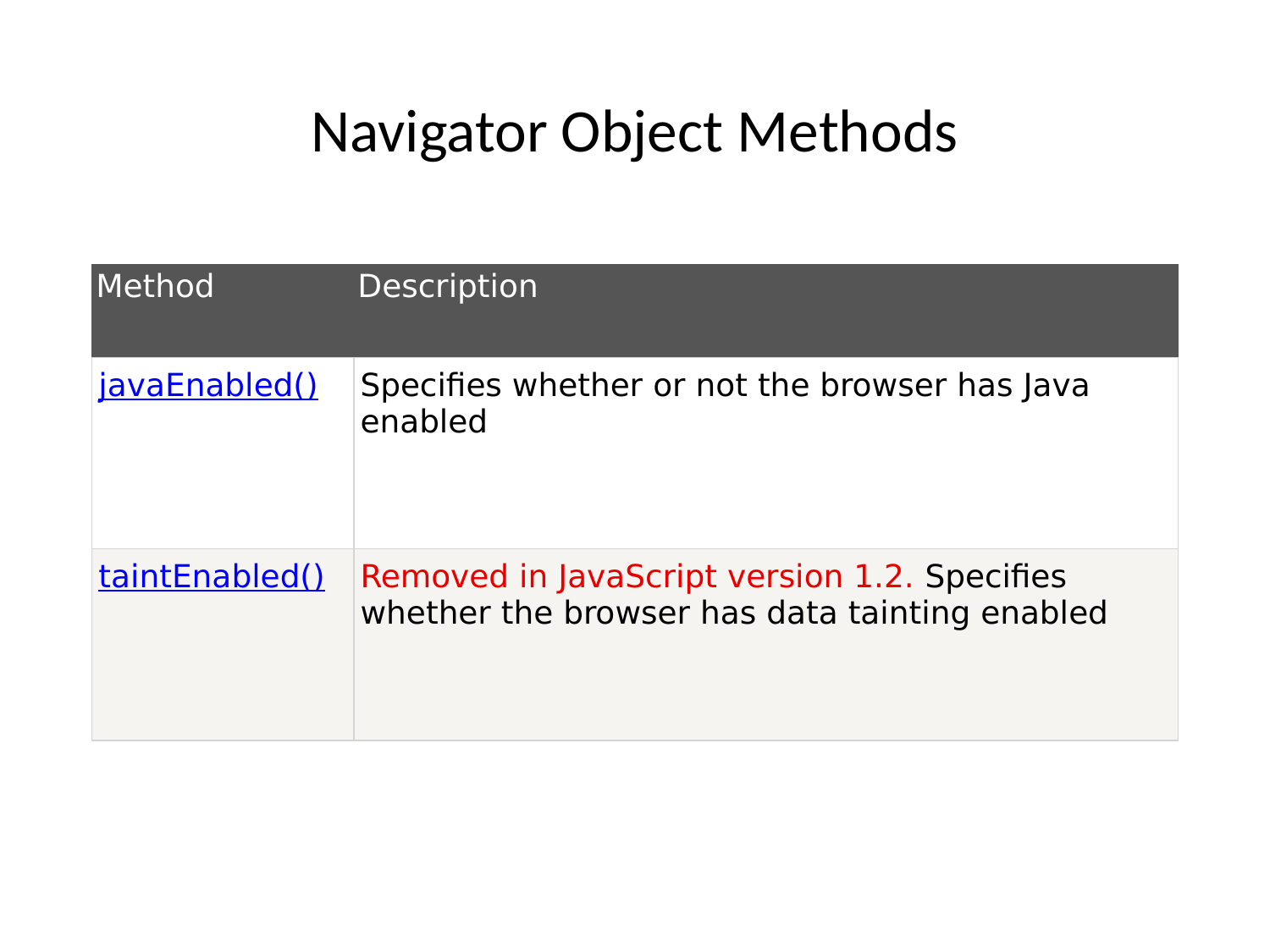

# Navigator Object Methods
| Method | Description |
| --- | --- |
| javaEnabled() | Specifies whether or not the browser has Java enabled |
| taintEnabled() | Removed in JavaScript version 1.2. Specifies whether the browser has data tainting enabled |